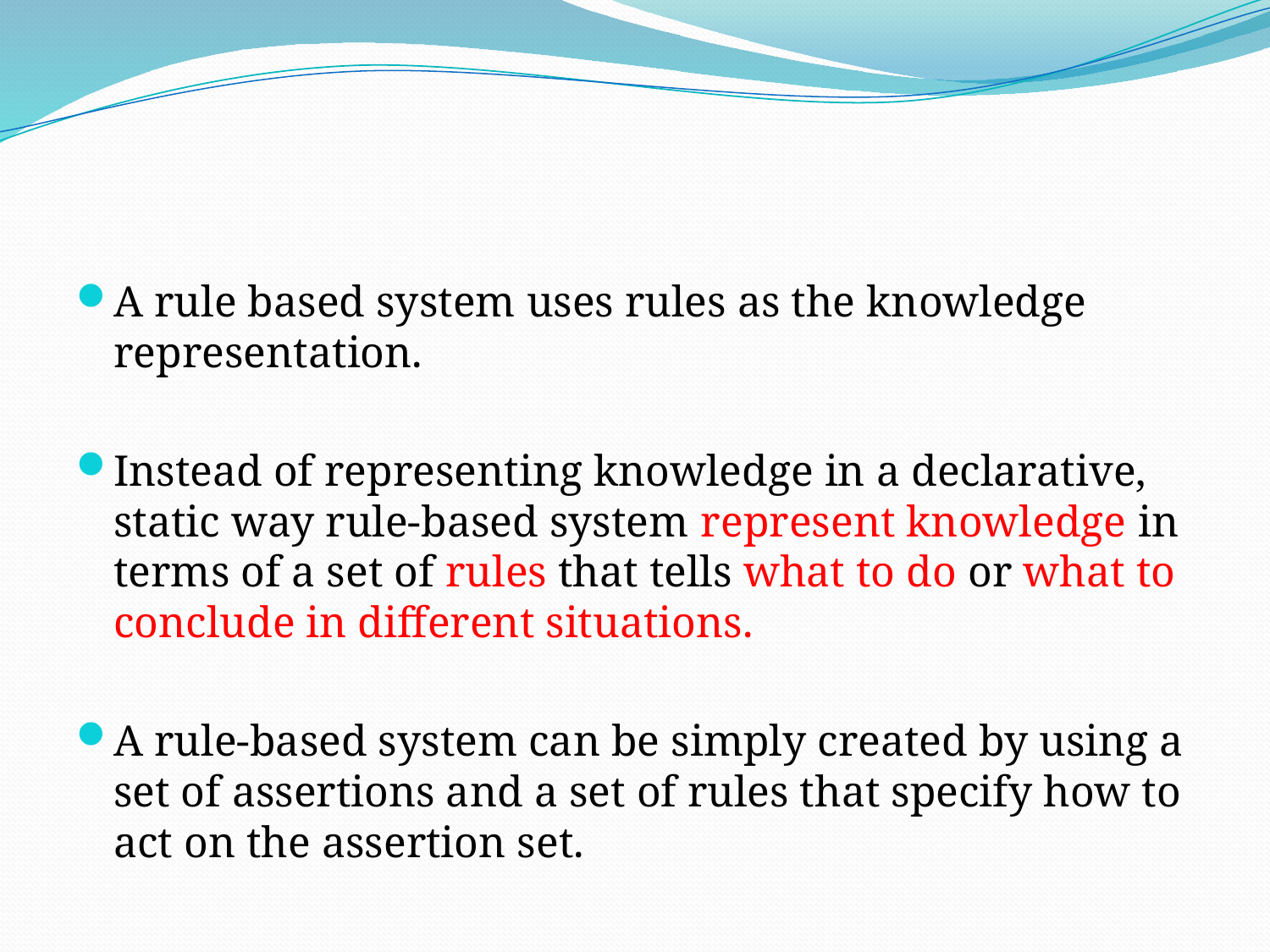

#
A rule based system uses rules as the knowledge representation.

Instead of representing knowledge in a declarative, static way rule-based system represent knowledge in terms of a set of rules that tells what to do or what to conclude in different situations.

A rule-based system can be simply created by using a set of assertions and a set of rules that specify how to act on the assertion set.